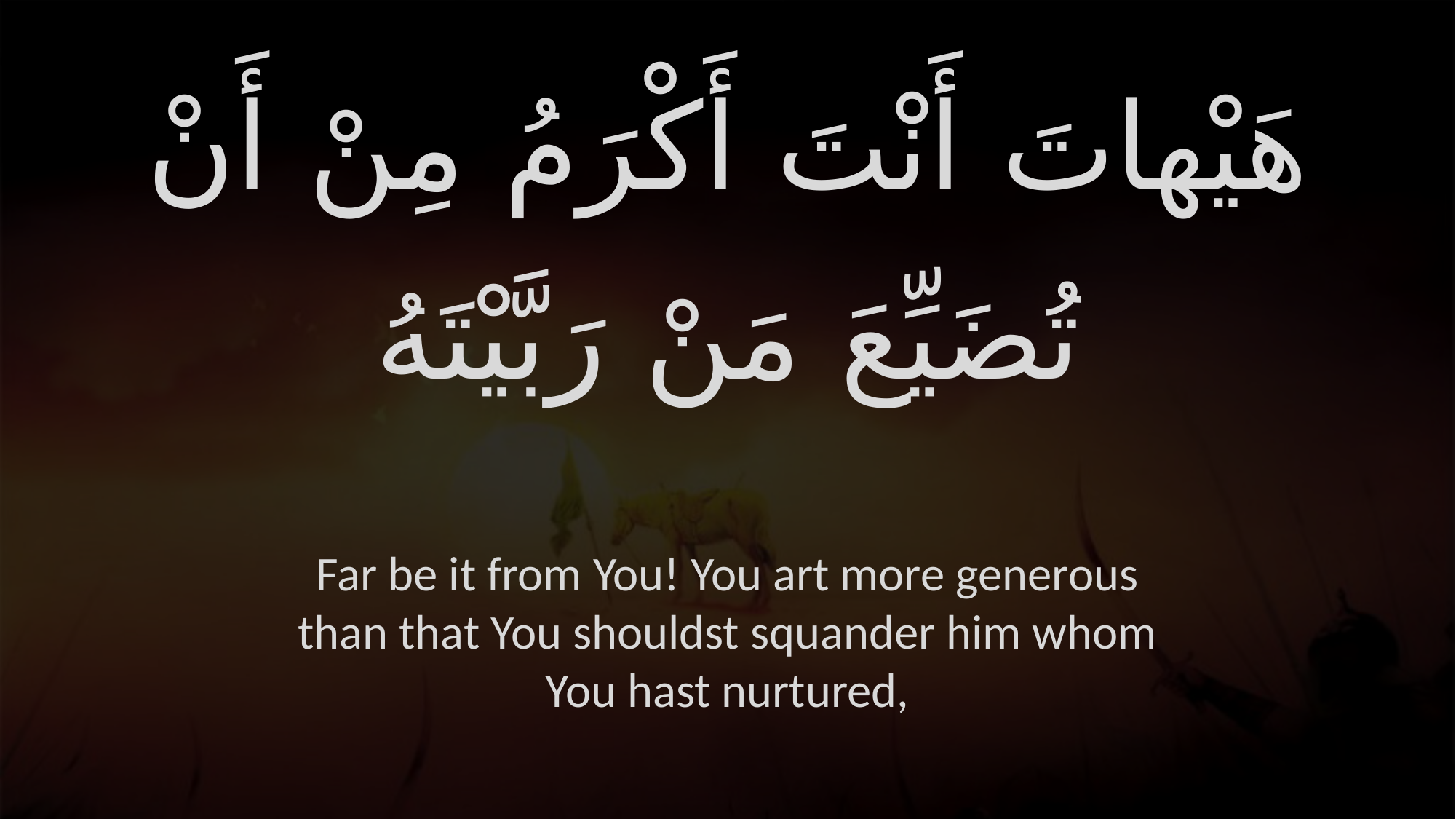

# هَيْهاتَ أَنْتَ أَكْرَمُ مِنْ أَنْ تُضَیِّعَ مَنْ رَبَّيْتَهُ
Far be it from You! You art more generous than that You shouldst squander him whom You hast nurtured,